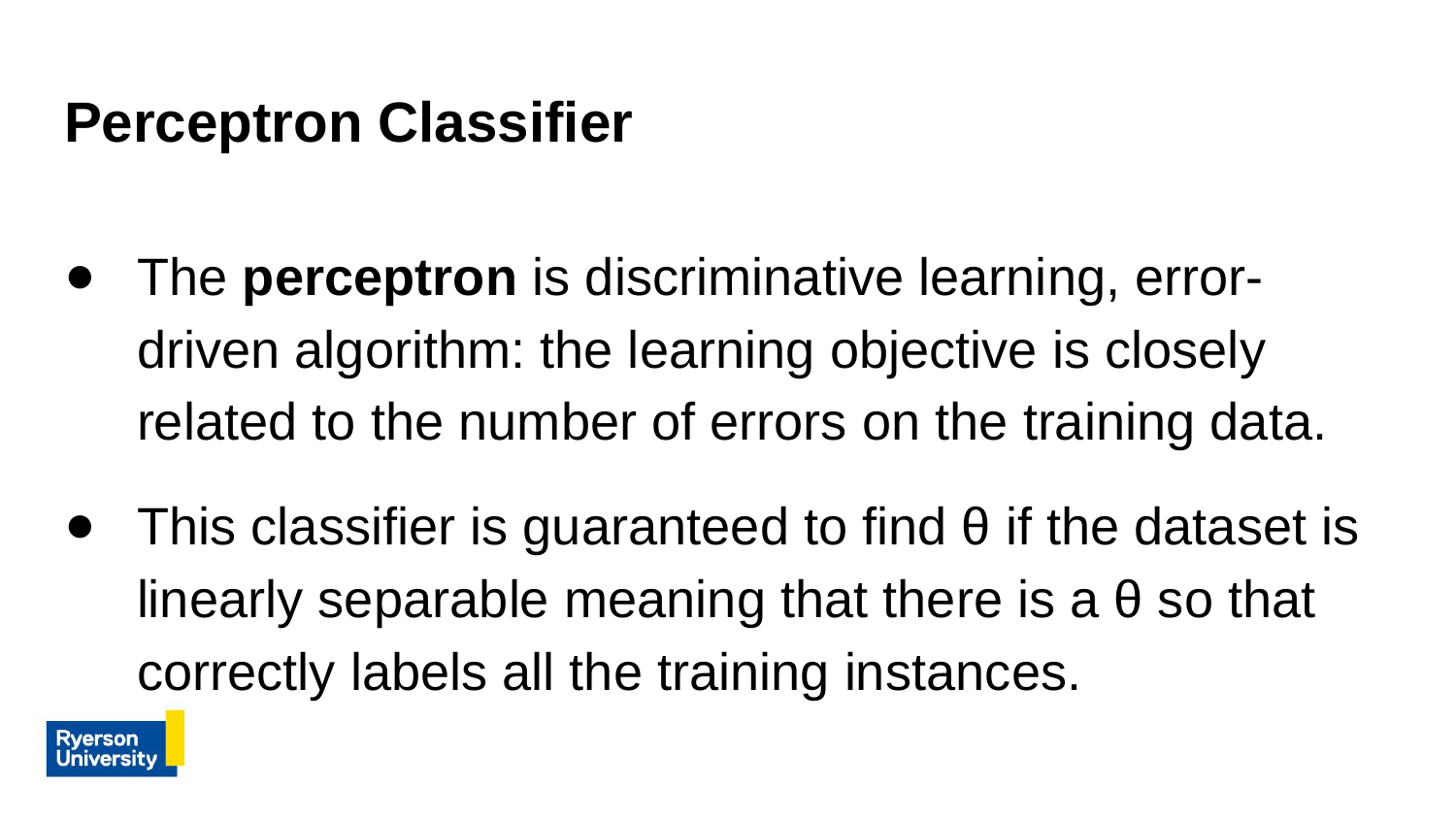

# Perceptron Classifier
The perceptron is discriminative learning, error-driven algorithm: the learning objective is closely related to the number of errors on the training data.
This classifier is guaranteed to find θ if the dataset is linearly separable meaning that there is a θ so that correctly labels all the training instances.